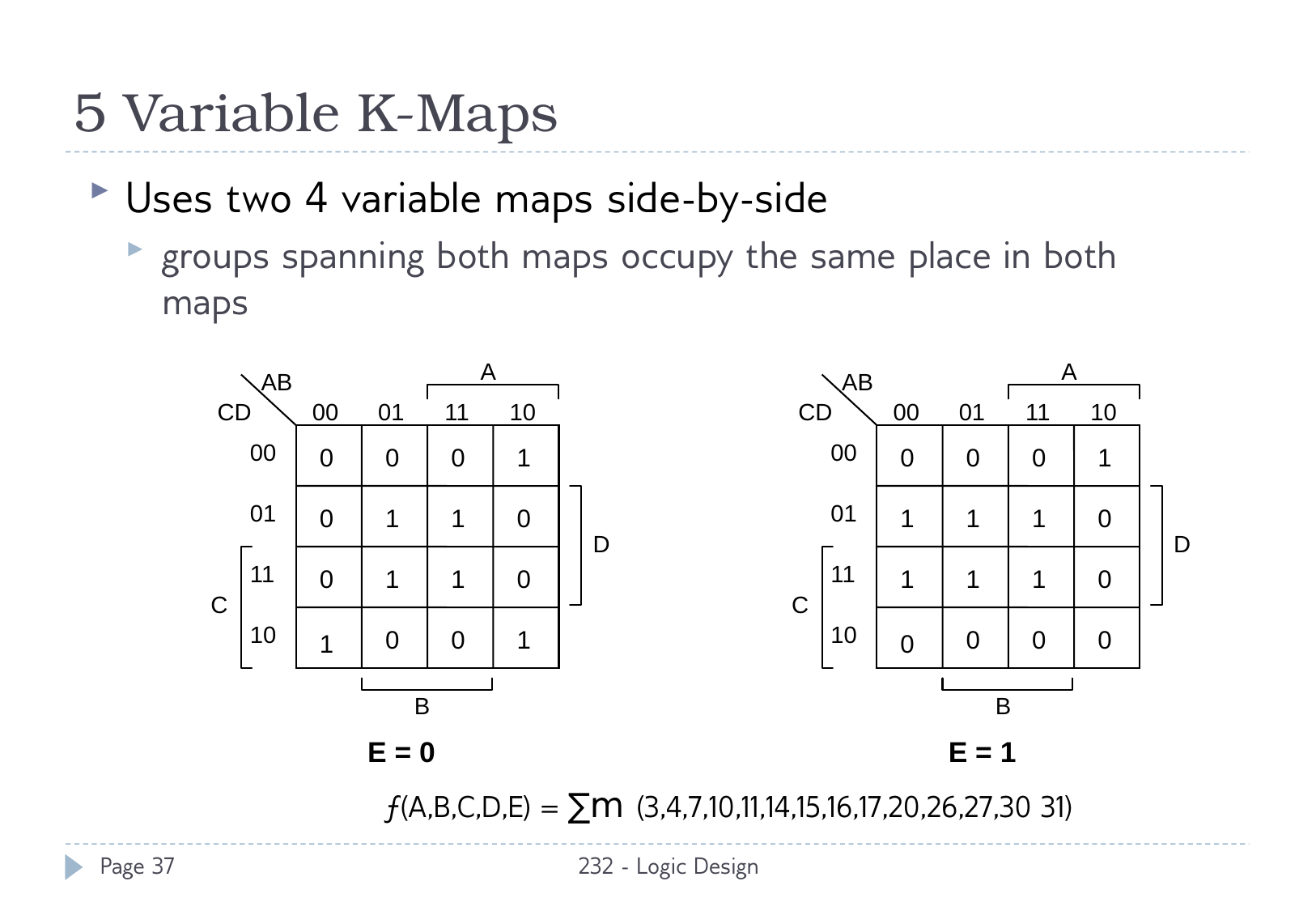

5 Variable K-Maps
Uses two 4 variable maps side-by-side
groups spanning both maps occupy the same place in both maps
A
AB

CD
00
01
11
10

00

01
D

11
C

10

B
A
AB

CD
00
01
11
10

00

01
D

11
C

10

B
0
0
0
1
0
0
0
1
0
1
1
0
1
1
1
0
0
1
1
0
1
1
1
0
0
0
1
0
0
0
1
0
E = 0
E = 1
ƒ(A,B,C,D,E) = ∑m (3,4,7,10,11,14,15,16,17,20,26,27,30 31)
Page 37
232 - Logic Design